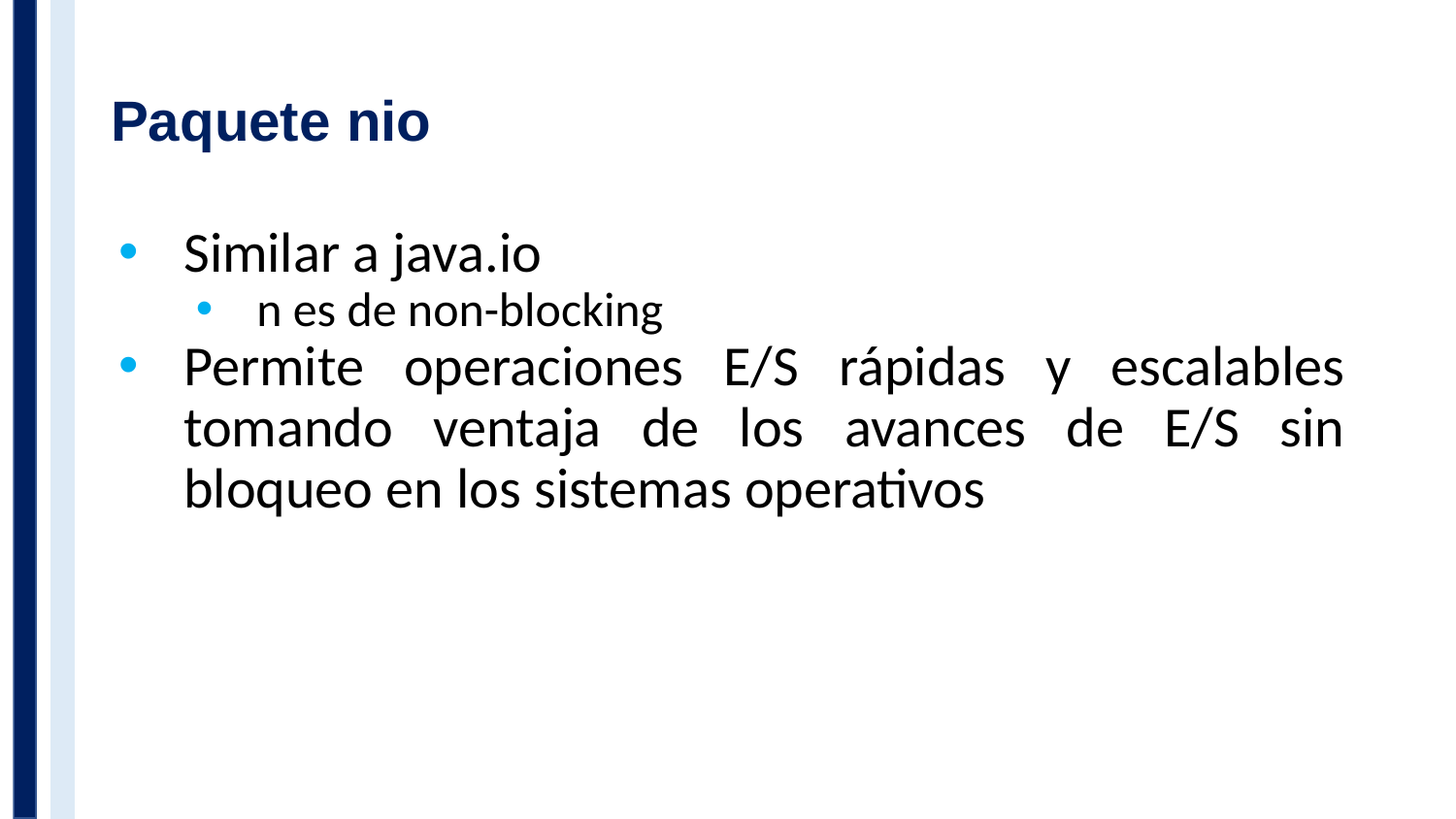

# Paquete nio
Similar a java.io
n es de non-blocking
Permite operaciones E/S rápidas y escalables tomando ventaja de los avances de E/S sin bloqueo en los sistemas operativos